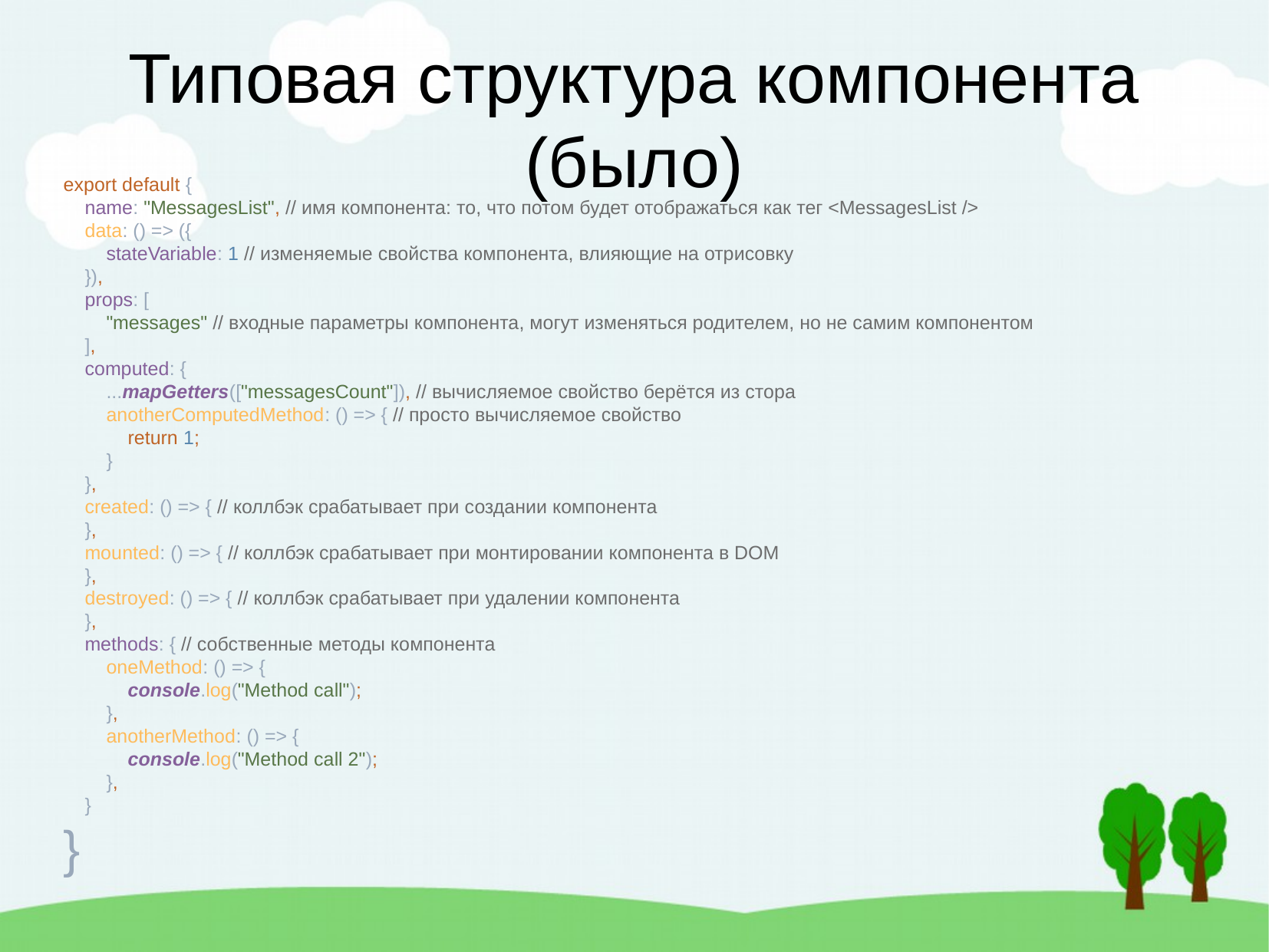

Типовая структура компонента (было)
export default {
    name: "MessagesList", // имя компонента: то, что потом будет отображаться как тег <MessagesList />
    data: () => ({
        stateVariable: 1 // изменяемые свойства компонента, влияющие на отрисовку
    }),
    props: [
        "messages" // входные параметры компонента, могут изменяться родителем, но не самим компонентом
    ],
    computed: {
        ...mapGetters(["messagesCount"]), // вычисляемое свойство берётся из стора
        anotherComputedMethod: () => { // просто вычисляемое свойство
            return 1;
        }
    },
    created: () => { // коллбэк срабатывает при создании компонента
    },
    mounted: () => { // коллбэк срабатывает при монтировании компонента в DOM
    },
    destroyed: () => { // коллбэк срабатывает при удалении компонента
    },
    methods: { // собственные методы компонента
        oneMethod: () => {
            console.log("Method call");
        },
        anotherMethod: () => {
            console.log("Method call 2");
        },
    }
}